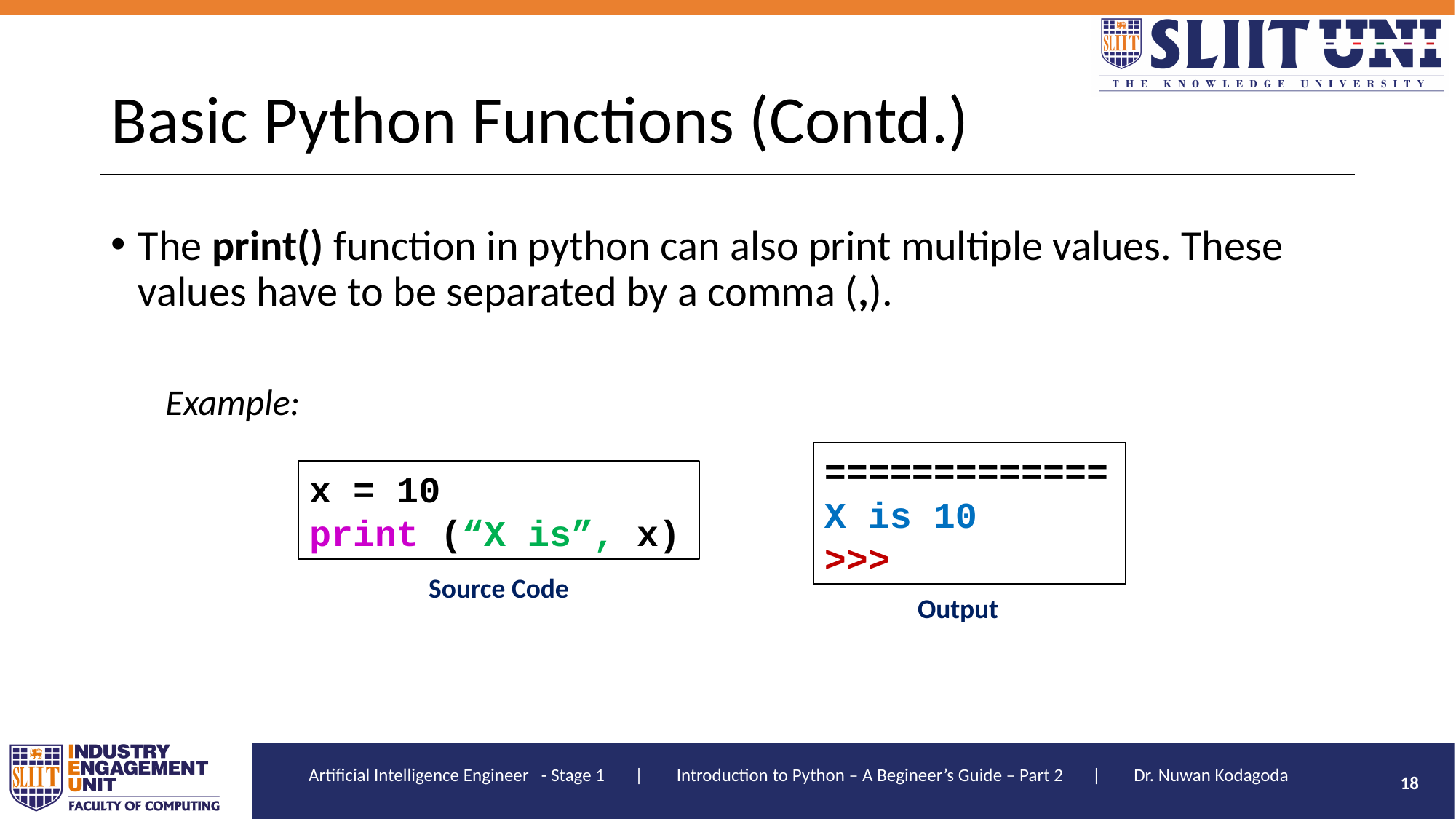

# Basic Python Functions (Contd.)
The print() function in python can also print multiple values. These values have to be separated by a comma (,).

Example:

=============
X is 10
>>>
Output

x = 10
print (“X is”, x)
Source Code
18